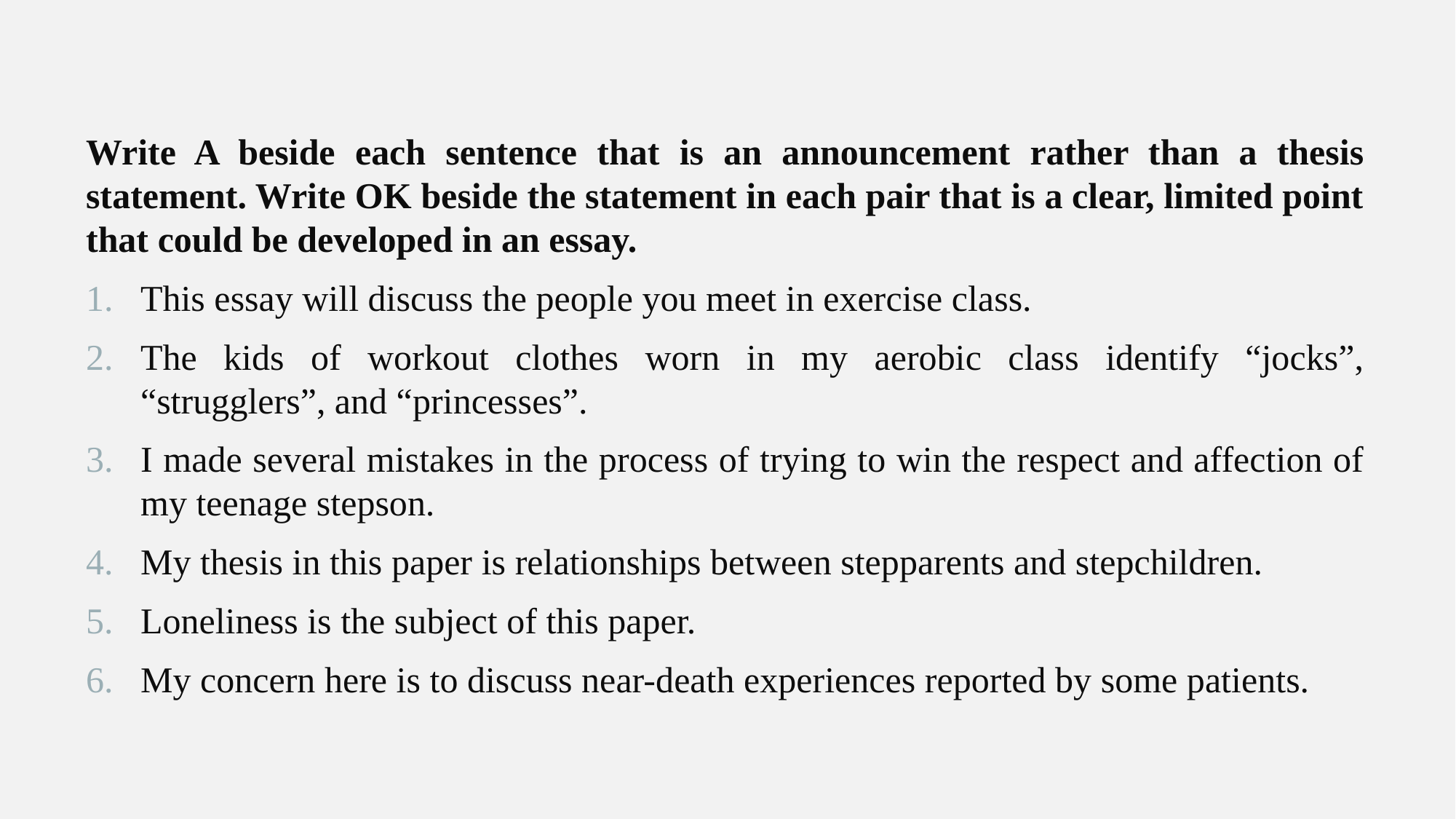

Write A beside each sentence that is an announcement rather than a thesis statement. Write OK beside the statement in each pair that is a clear, limited point that could be developed in an essay.
This essay will discuss the people you meet in exercise class.
The kids of workout clothes worn in my aerobic class identify “jocks”, “strugglers”, and “princesses”.
I made several mistakes in the process of trying to win the respect and affection of my teenage stepson.
My thesis in this paper is relationships between stepparents and stepchildren.
Loneliness is the subject of this paper.
My concern here is to discuss near-death experiences reported by some patients.